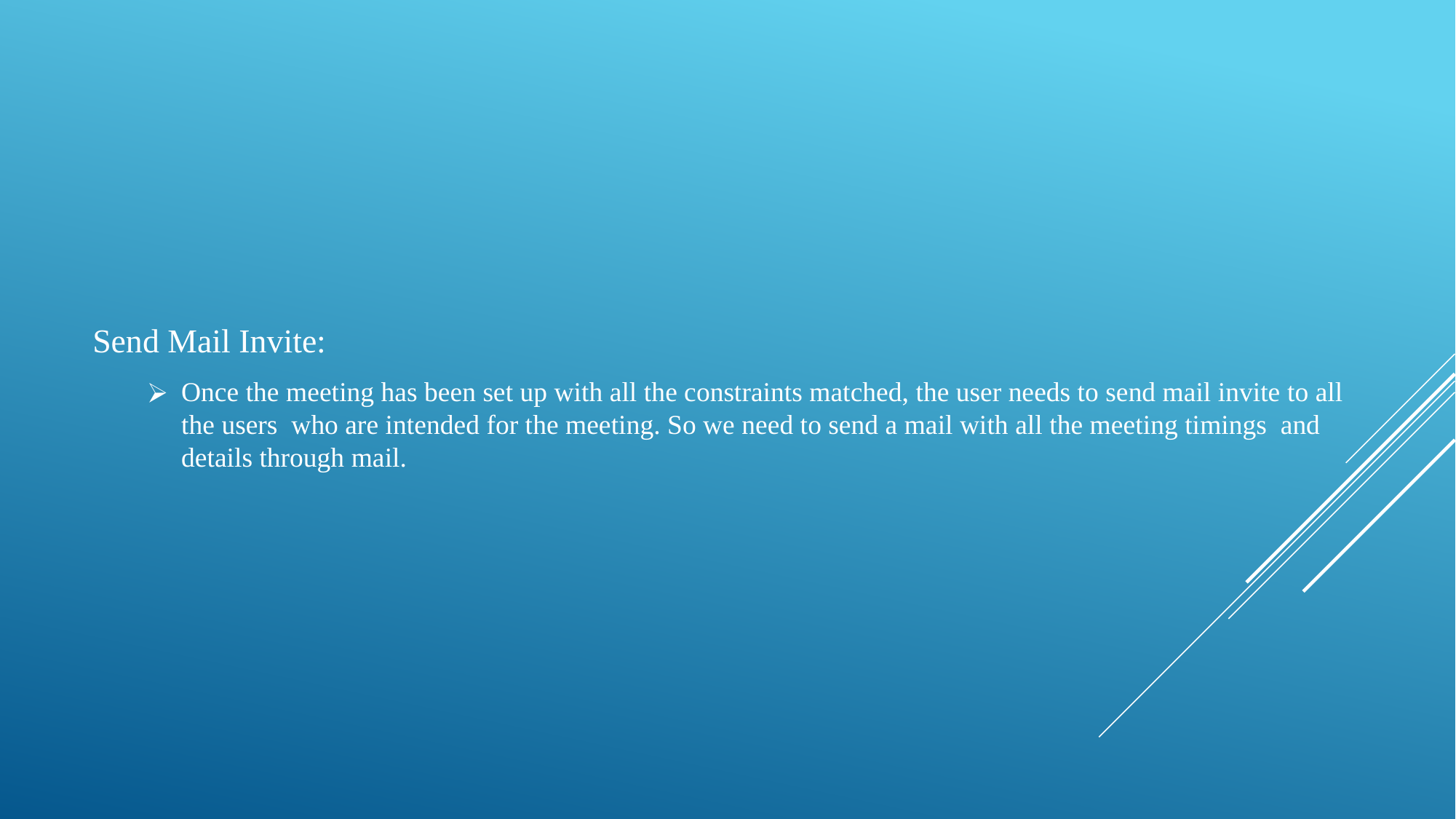

Send Mail Invite:
Once the meeting has been set up with all the constraints matched, the user needs to send mail invite to all the users  who are intended for the meeting. So we need to send a mail with all the meeting timings  and details through mail.